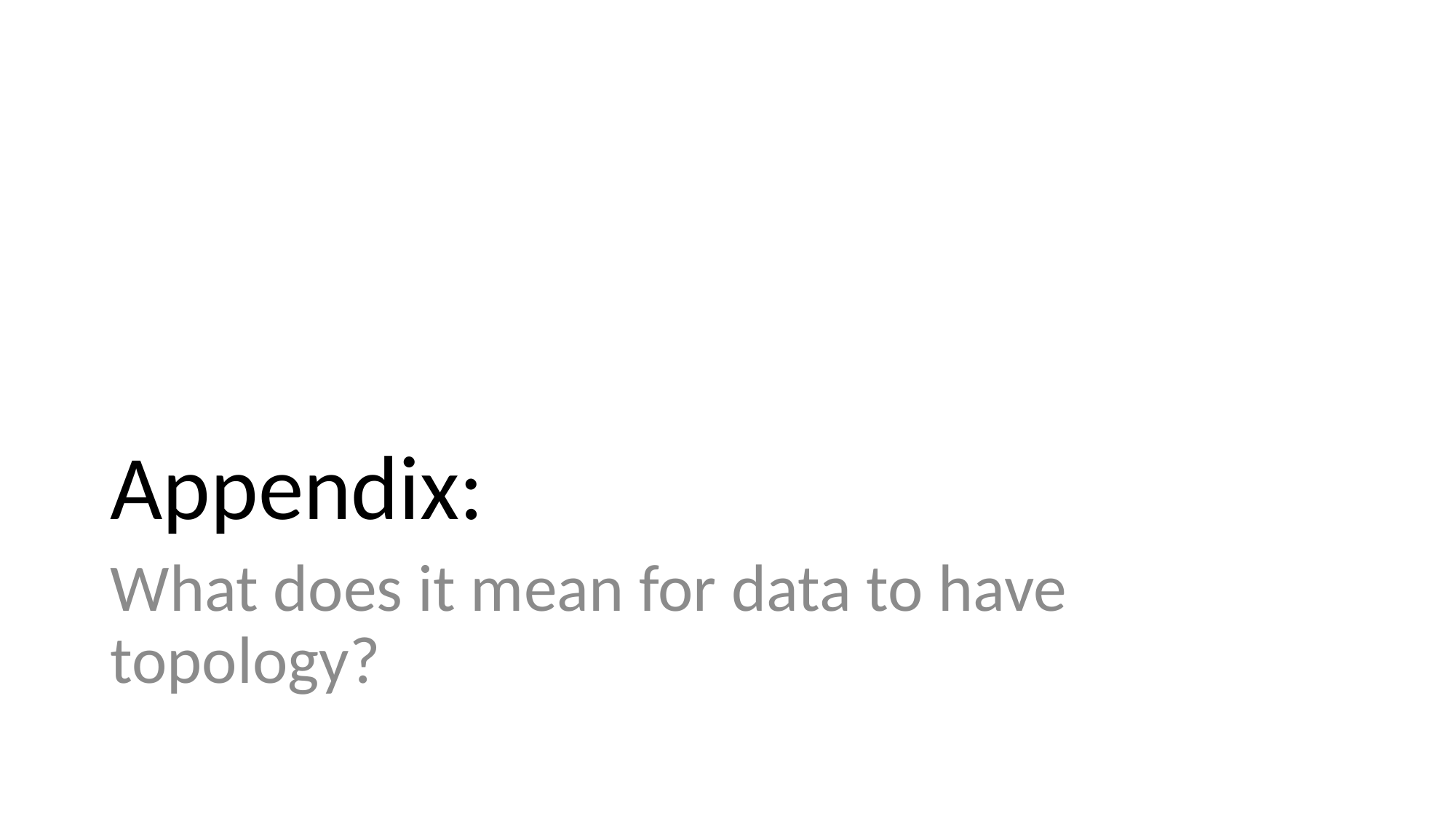

# Appendix:
What does it mean for data to have topology?